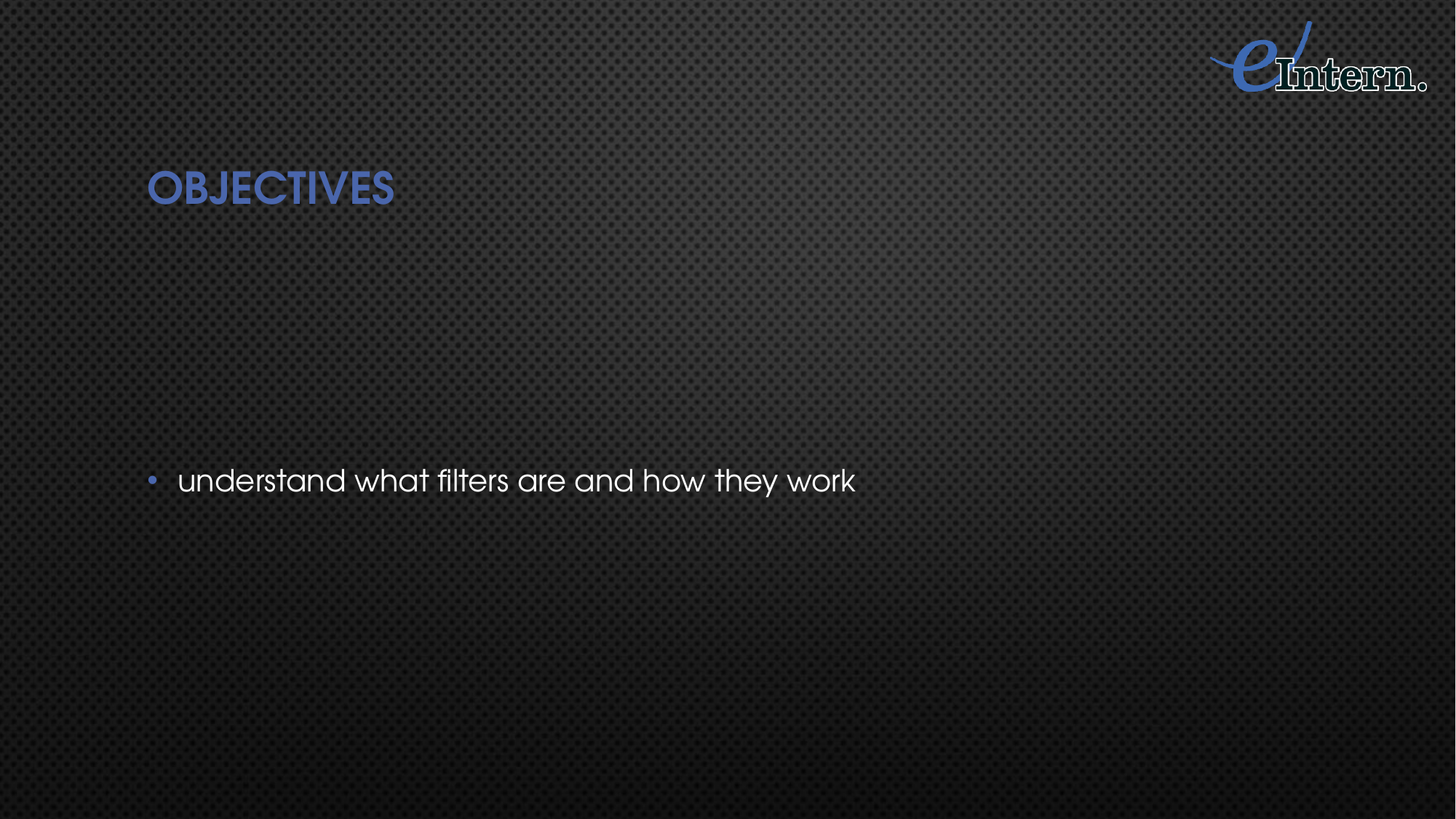

# objectives
understand what filters are and how they work